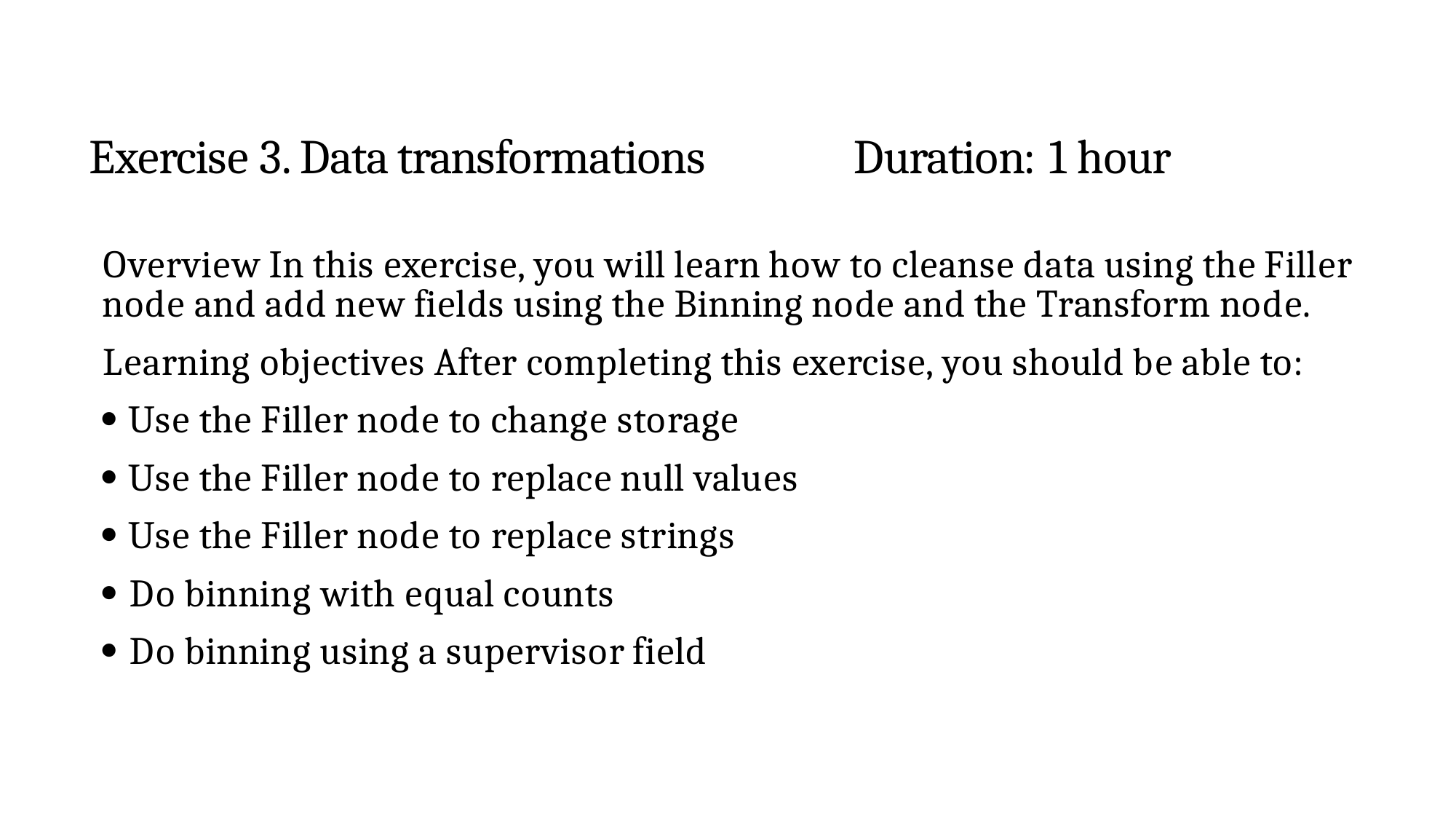

# Exercise 3. Data transformations		Duration: 1 hour
Overview In this exercise, you will learn how to cleanse data using the Filler node and add new fields using the Binning node and the Transform node.
Learning objectives After completing this exercise, you should be able to:
• Use the Filler node to change storage
• Use the Filler node to replace null values
• Use the Filler node to replace strings
• Do binning with equal counts
• Do binning using a supervisor field